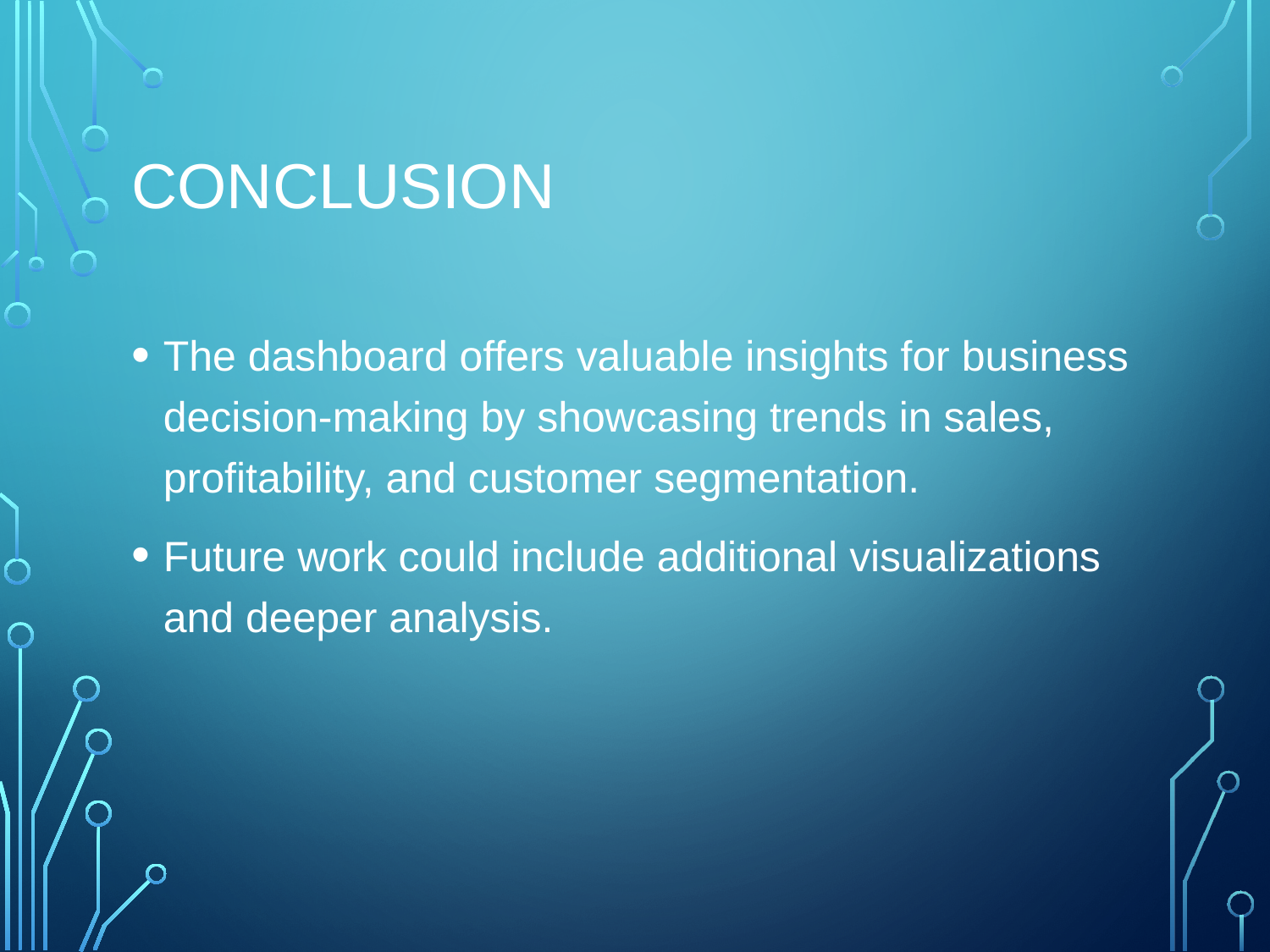

# Conclusion
The dashboard offers valuable insights for business decision-making by showcasing trends in sales, profitability, and customer segmentation.
Future work could include additional visualizations and deeper analysis.